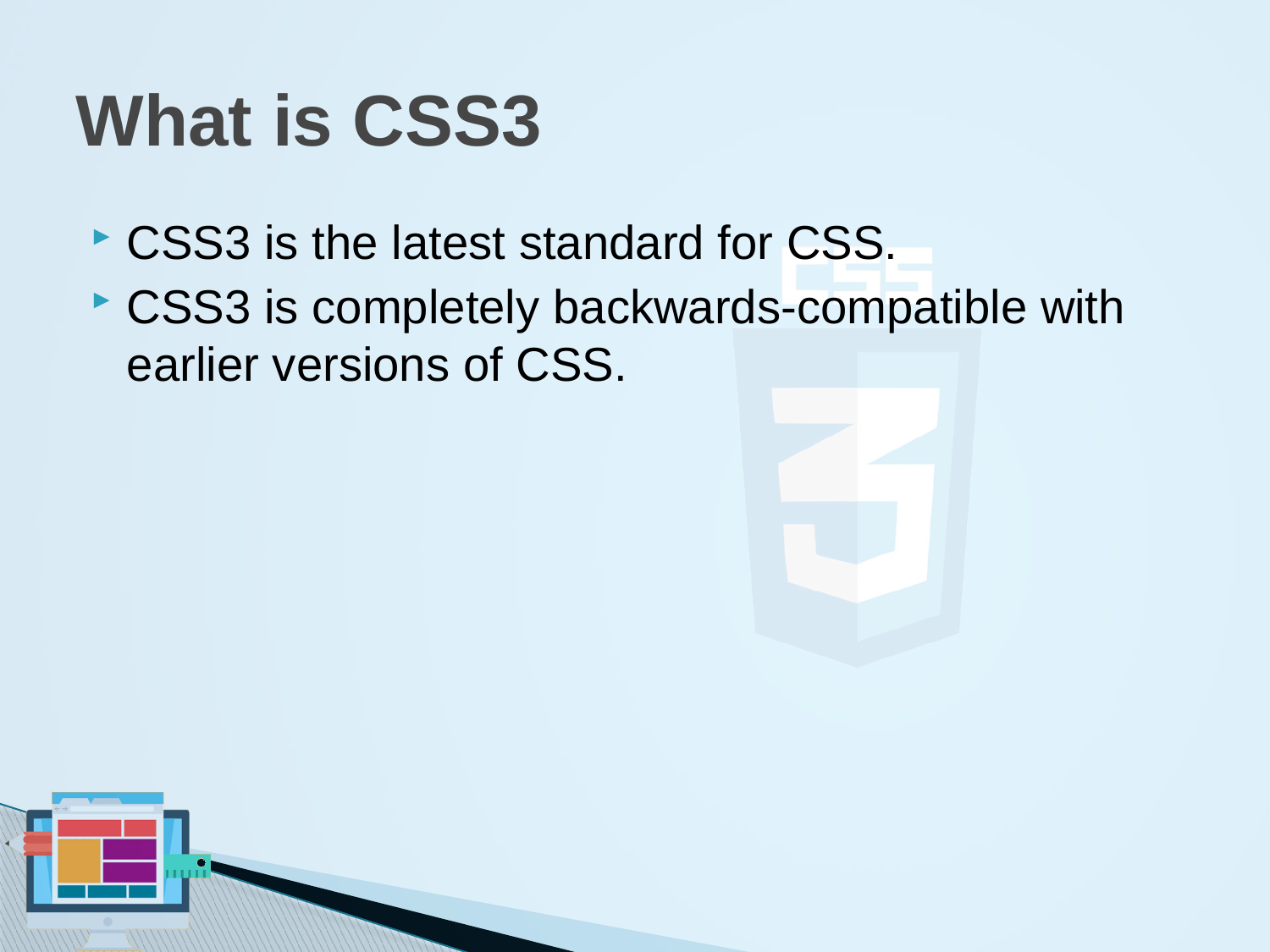

# What is CSS3
CSS3 is the latest standard for CSS.
CSS3 is completely backwards-compatible with earlier versions of CSS.